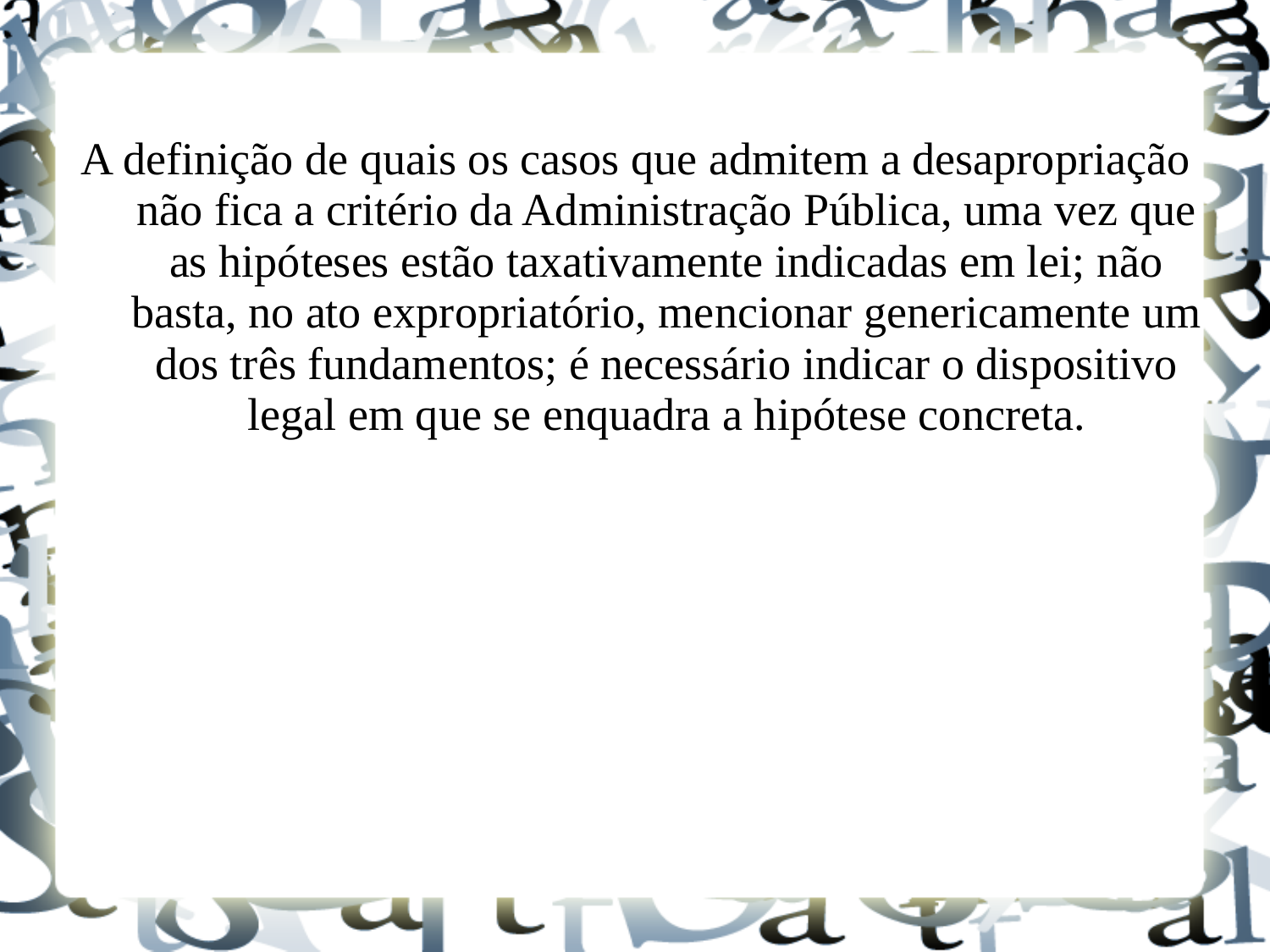

A definição de quais os casos que admitem a desapropriação não fica a critério da Administração Pública, uma vez que as hipóteses estão taxativamente indicadas em lei; não basta, no ato expropriatório, mencionar genericamente um dos três fundamentos; é necessário indicar o dispositivo legal em que se enquadra a hipótese concreta.